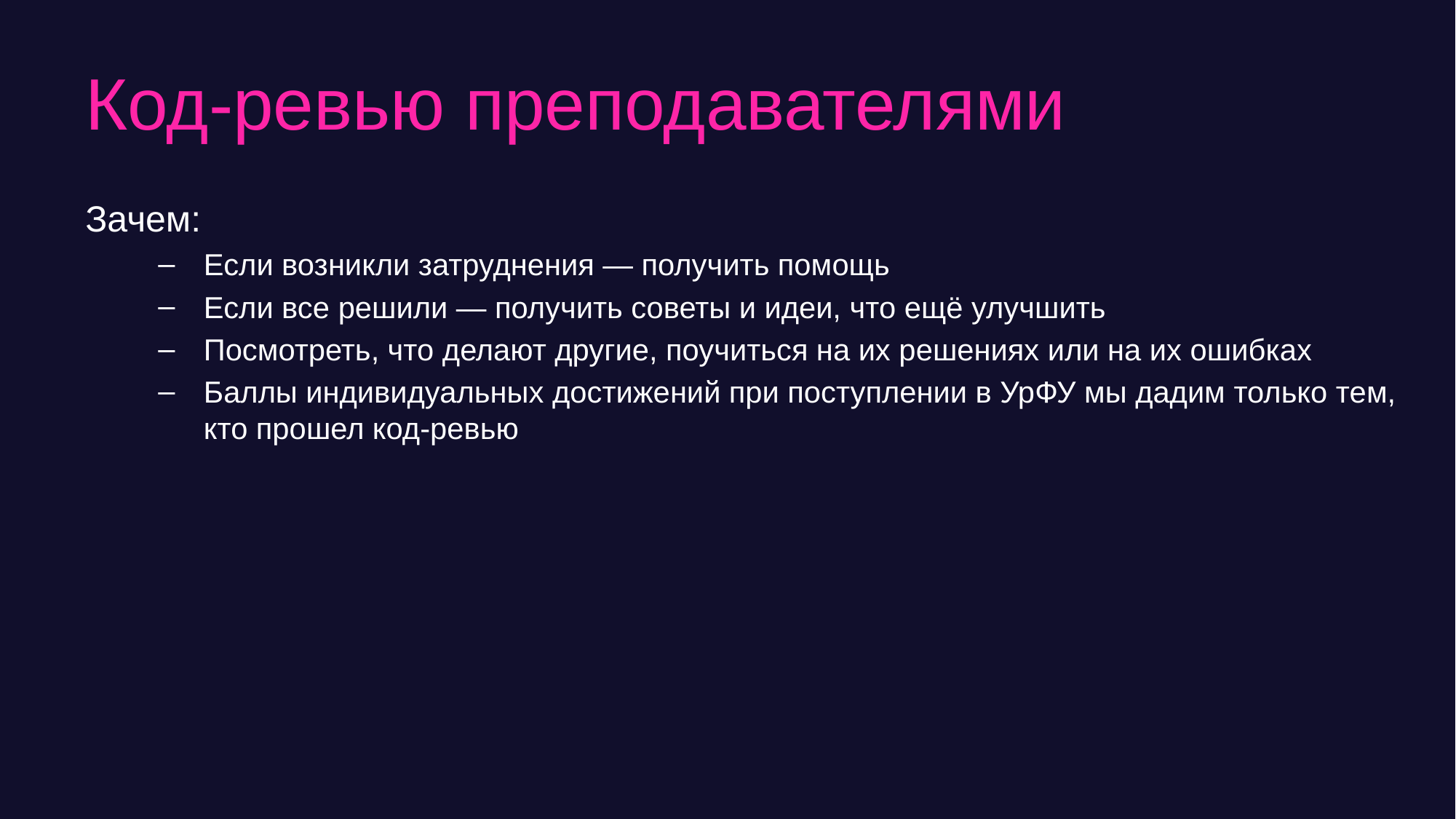

# Код-ревью преподавателями
Зачем:
Если возникли затруднения — получить помощь
Если все решили — получить советы и идеи, что ещё улучшить
Посмотреть, что делают другие, поучиться на их решениях или на их ошибках
Баллы индивидуальных достижений при поступлении в УрФУ мы дадим только тем, кто прошел код-ревью